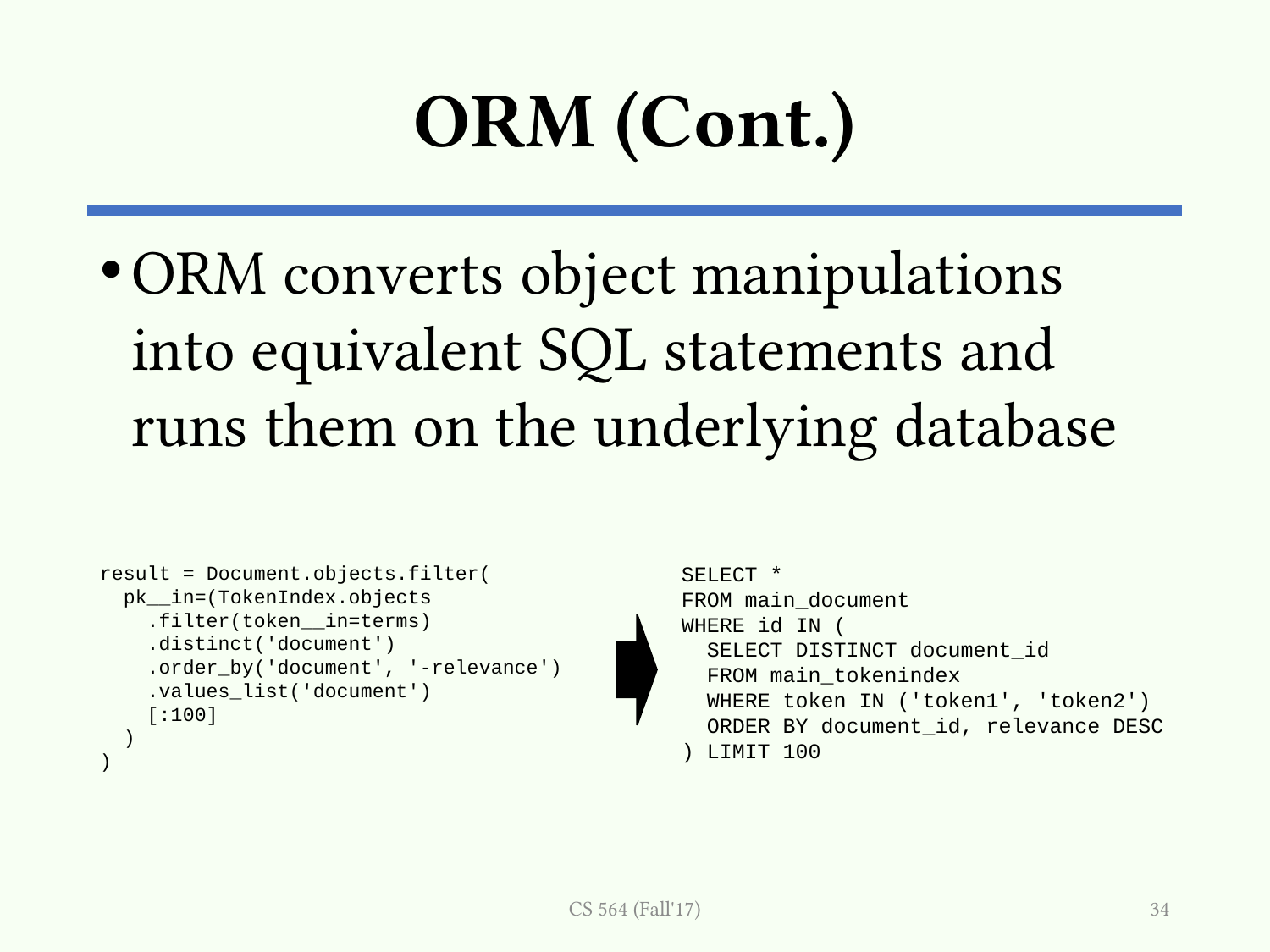

# ORM (Cont.)
ORM converts object manipulations into equivalent SQL statements and runs them on the underlying database
result = Document.objects.filter(
  pk__in=(TokenIndex.objects
    .filter(token__in=terms)
    .distinct('document')
    .order_by('document', '-relevance')
    .values_list('document')
    [:100]
  )
)
SELECT *
FROM main_document
WHERE id IN (
  SELECT DISTINCT document_id
  FROM main_tokenindex
  WHERE token IN ('token1', 'token2')
  ORDER BY document_id, relevance DESC
) LIMIT 100

CS 564 (Fall'17)
34